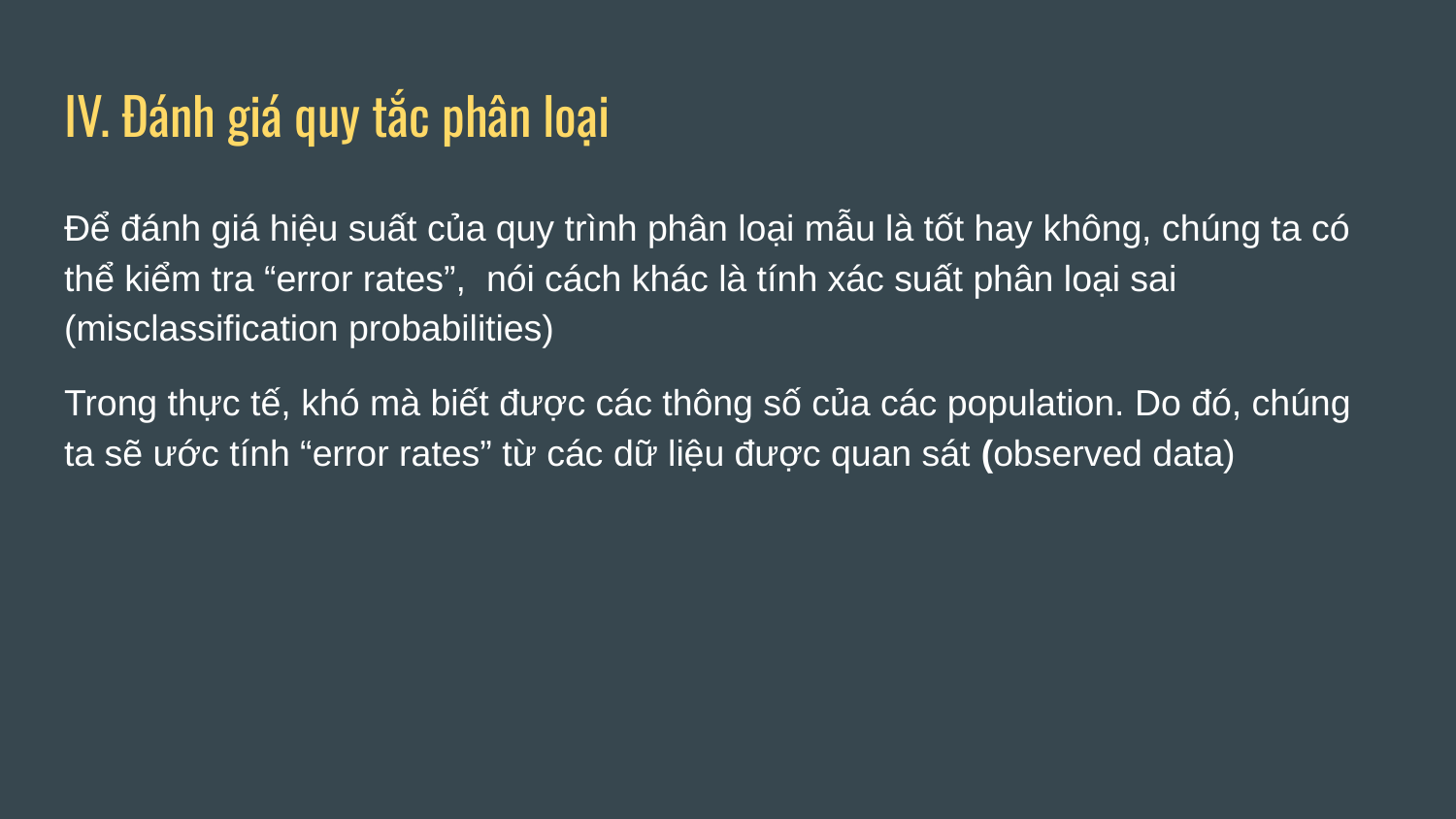

We want our classification rule to cross-validate to new data, so we consider cross-validation procedures.
# IV. Đánh giá quy tắc phân loại
Để đánh giá hiệu suất của quy trình phân loại mẫu là tốt hay không, chúng ta có thể kiểm tra “error rates”,  nói cách khác là tính xác suất phân loại sai (misclassification probabilities)
Trong thực tế, khó mà biết được các thông số của các population. Do đó, chúng ta sẽ ước tính “error rates” từ các dữ liệu được quan sát (observed data)